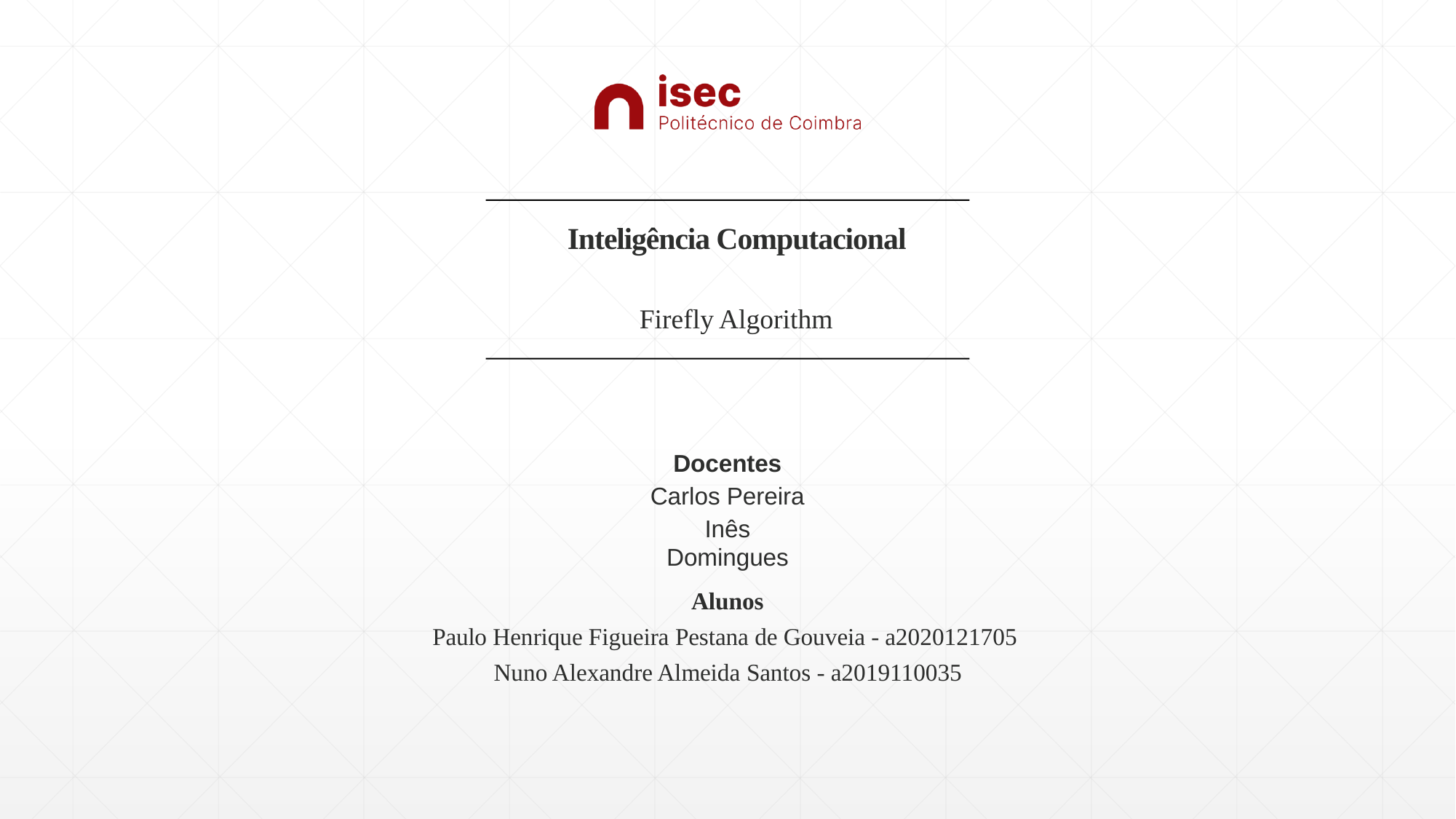

Inteligência Computacional
Firefly Algorithm

Docentes
Carlos Pereira
Inês Domingues
Alunos
Paulo Henrique Figueira Pestana de Gouveia - a2020121705  Nuno Alexandre Almeida Santos - a2019110035